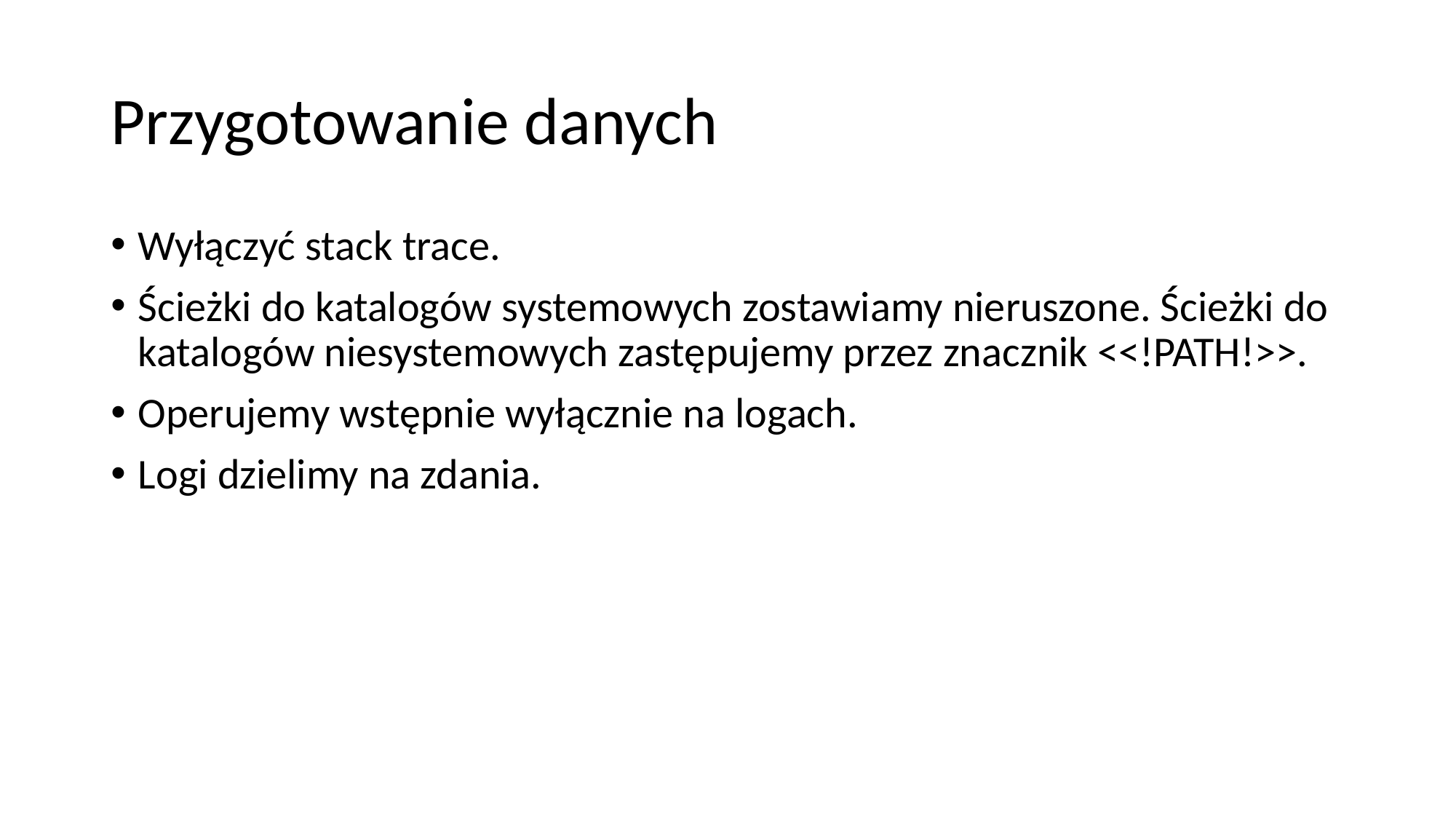

# Przygotowanie danych
Wyłączyć stack trace.
Ścieżki do katalogów systemowych zostawiamy nieruszone. Ścieżki do katalogów niesystemowych zastępujemy przez znacznik <<!PATH!>>.
Operujemy wstępnie wyłącznie na logach.
Logi dzielimy na zdania.